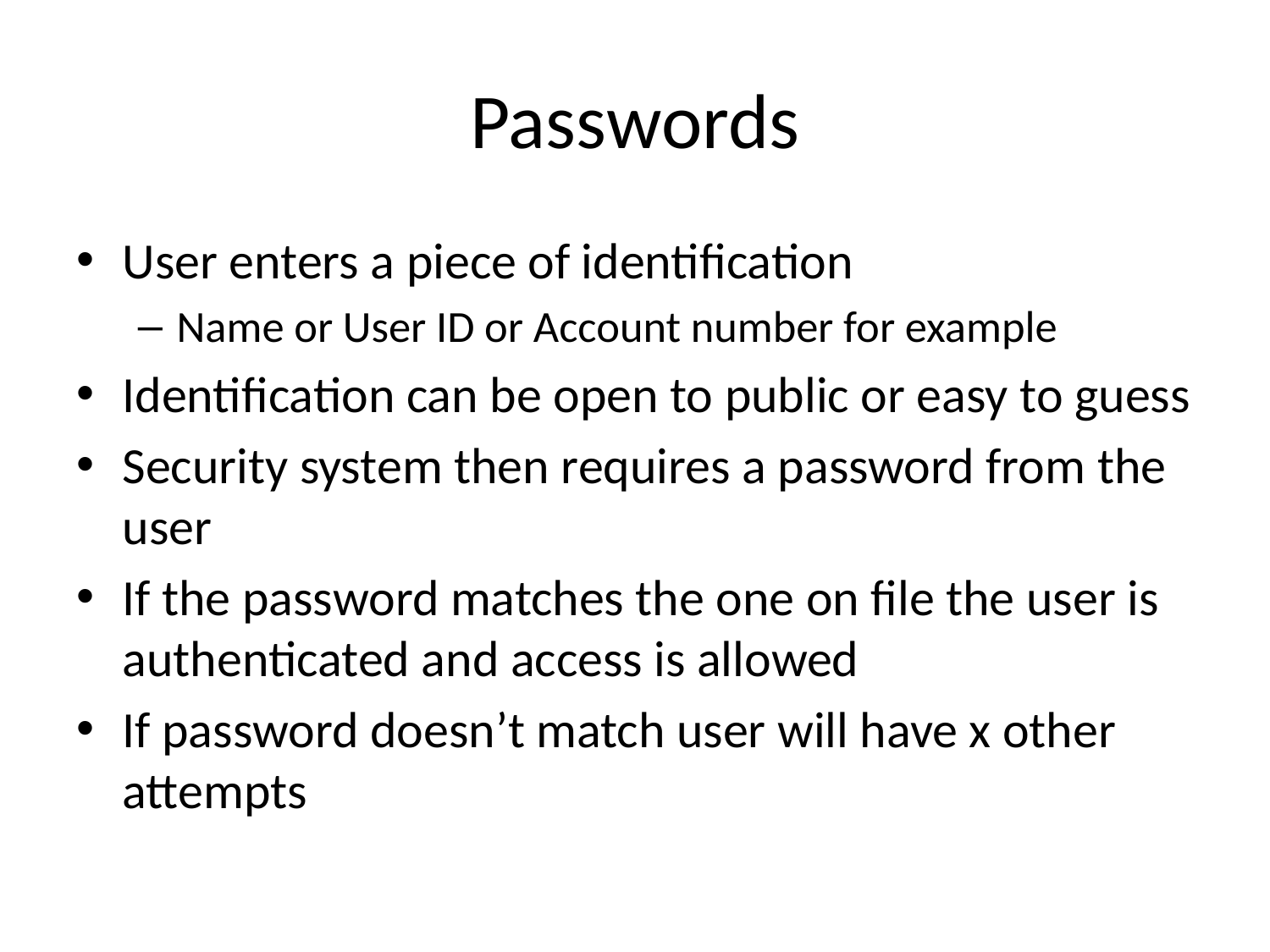

# Passwords
User enters a piece of identification
Name or User ID or Account number for example
Identification can be open to public or easy to guess
Security system then requires a password from the user
If the password matches the one on file the user is authenticated and access is allowed
If password doesn’t match user will have x other attempts